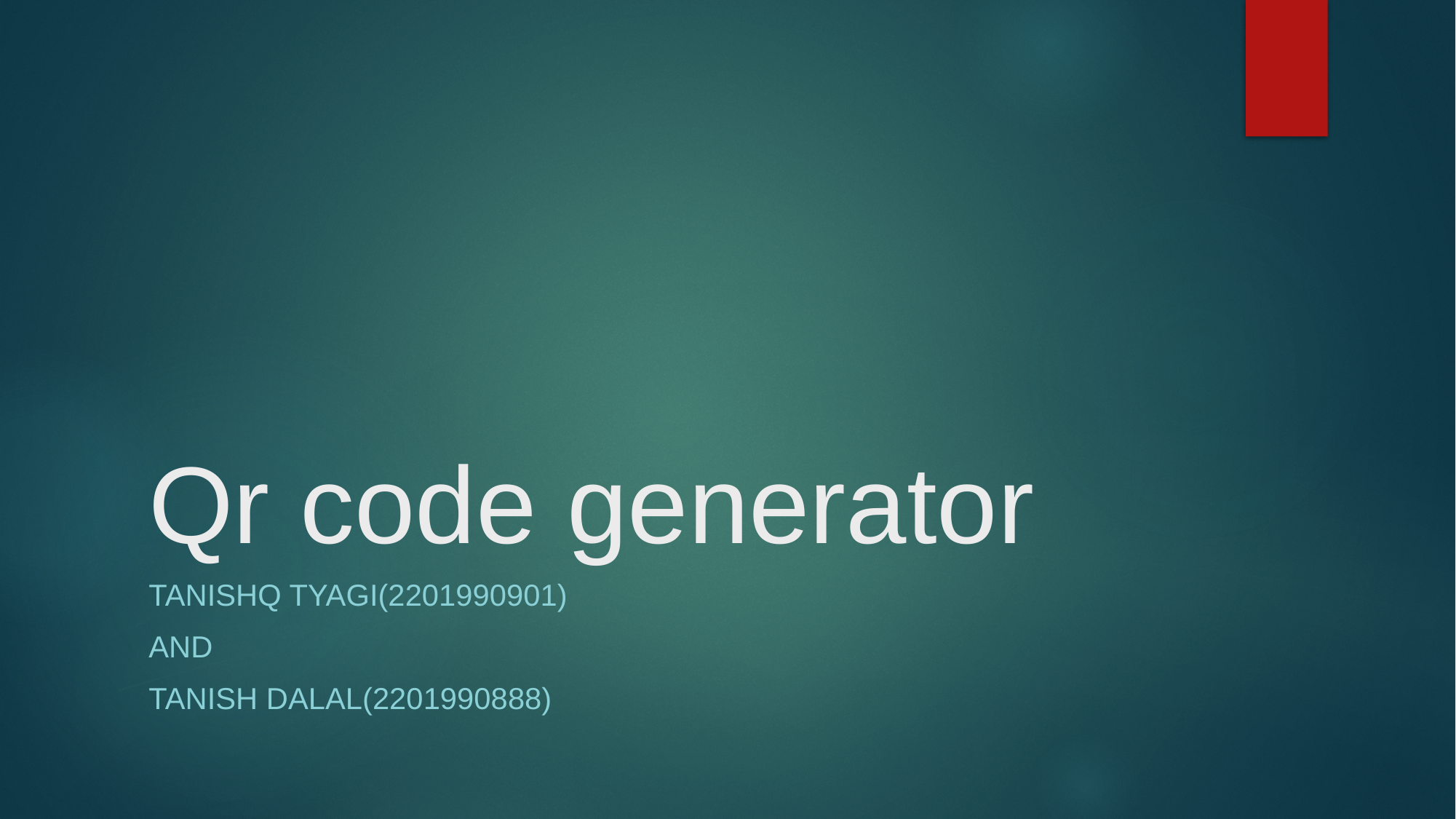

# Qr code generator
TANISHQ TYAGI(2201990901)
AND
TANISH DALAL(2201990888)